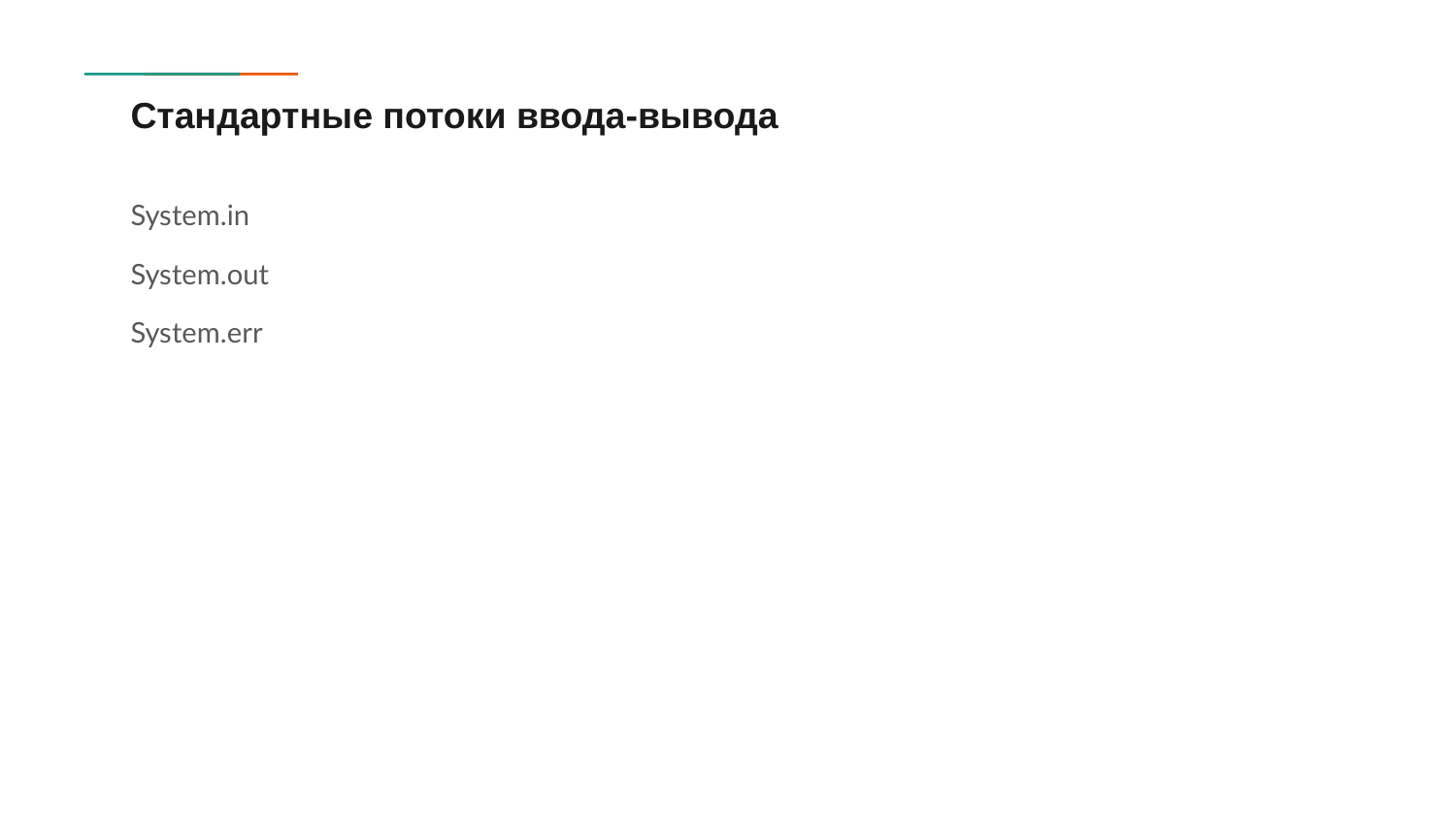

# Стандартные потоки ввода-вывода
System.in
System.out
System.err